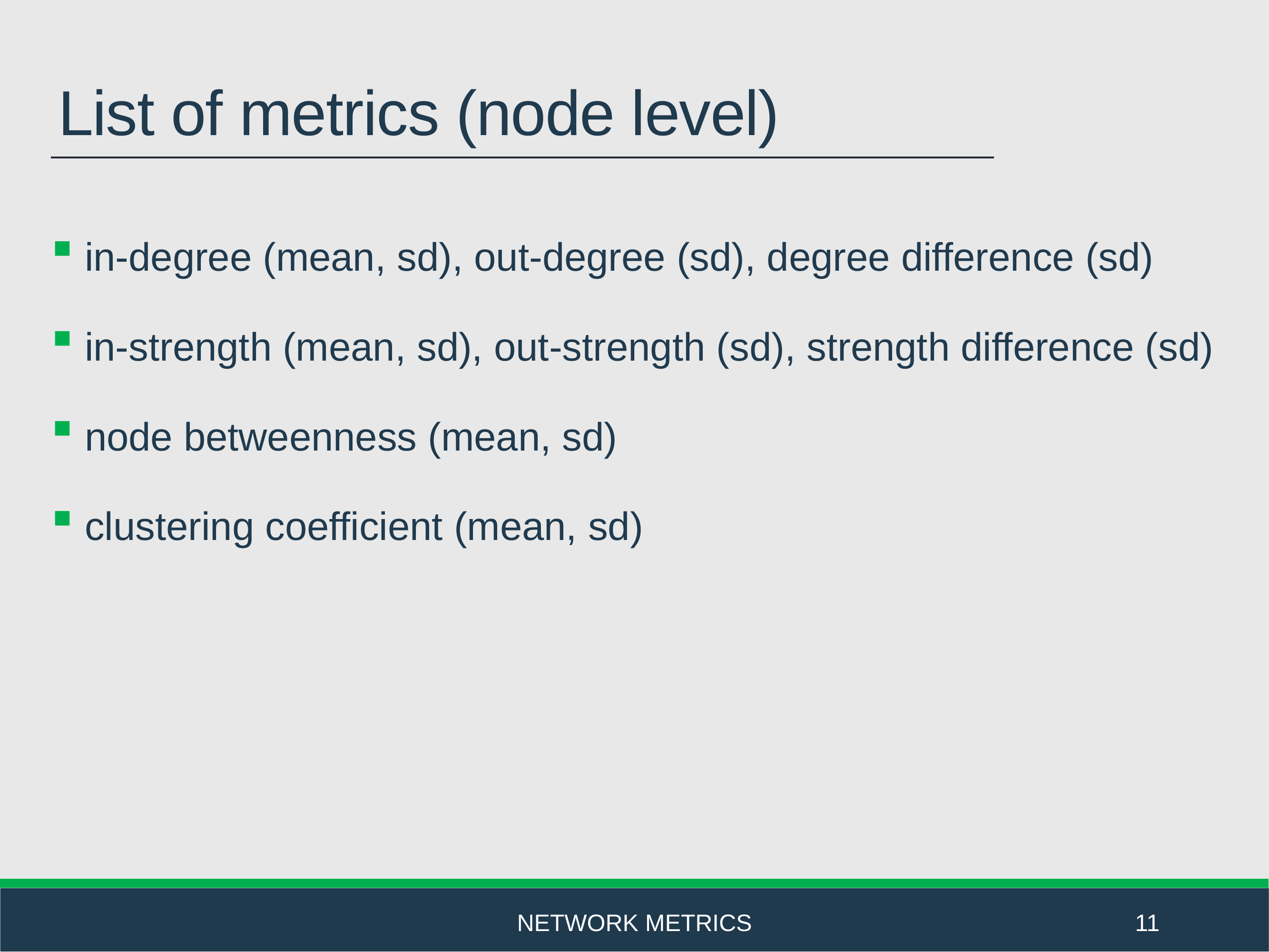

# List of metrics (node level)
 in-degree (mean, sd), out-degree (sd), degree difference (sd)
 in-strength (mean, sd), out-strength (sd), strength difference (sd)
 node betweenness (mean, sd)
 clustering coefficient (mean, sd)
Network metrics
11